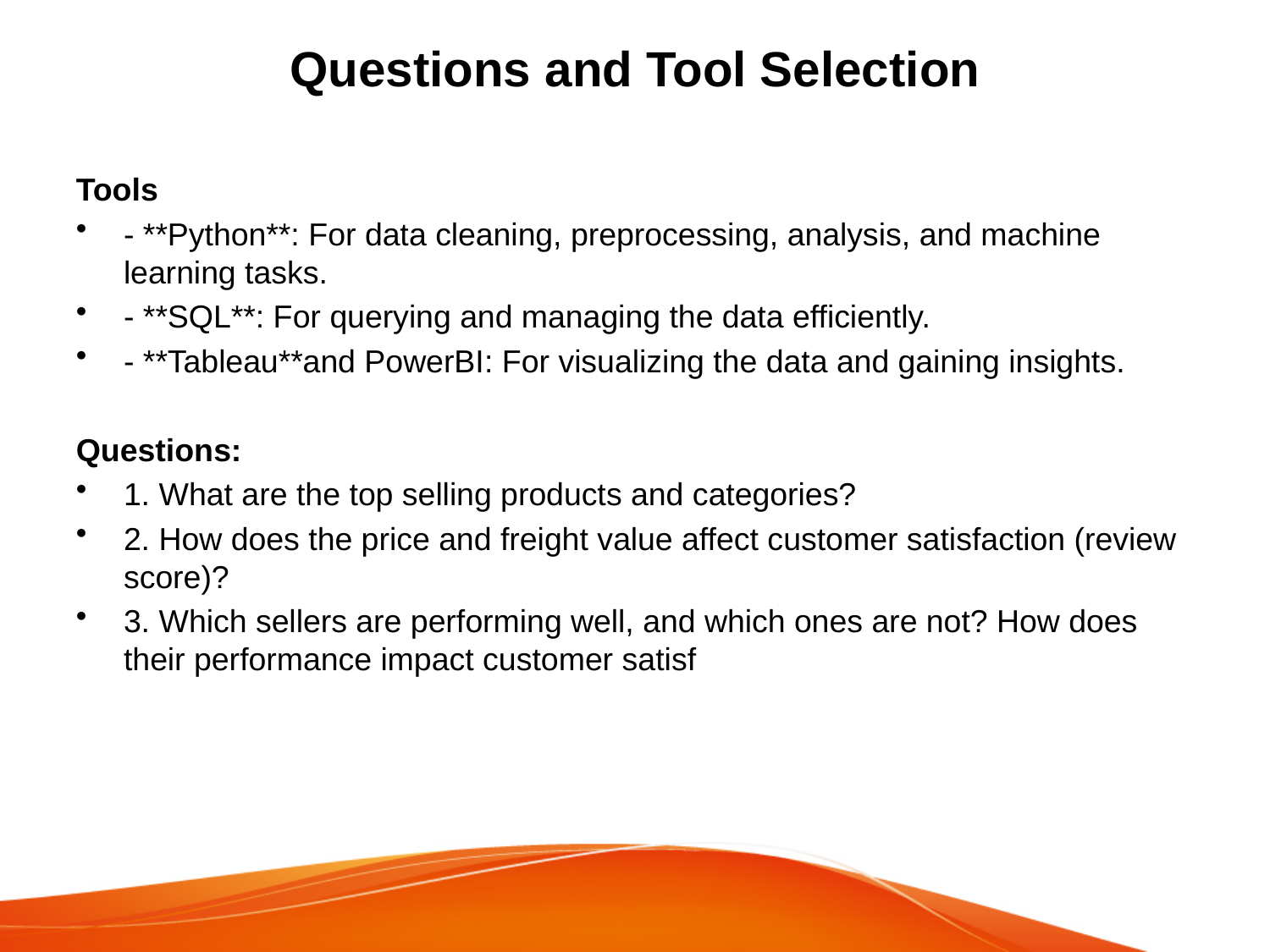

# Questions and Tool Selection
Tools
- **Python**: For data cleaning, preprocessing, analysis, and machine learning tasks.
- **SQL**: For querying and managing the data efficiently.
- **Tableau**and PowerBI: For visualizing the data and gaining insights.

Questions:
1. What are the top selling products and categories?
2. How does the price and freight value affect customer satisfaction (review score)?
3. Which sellers are performing well, and which ones are not? How does their performance impact customer satisf